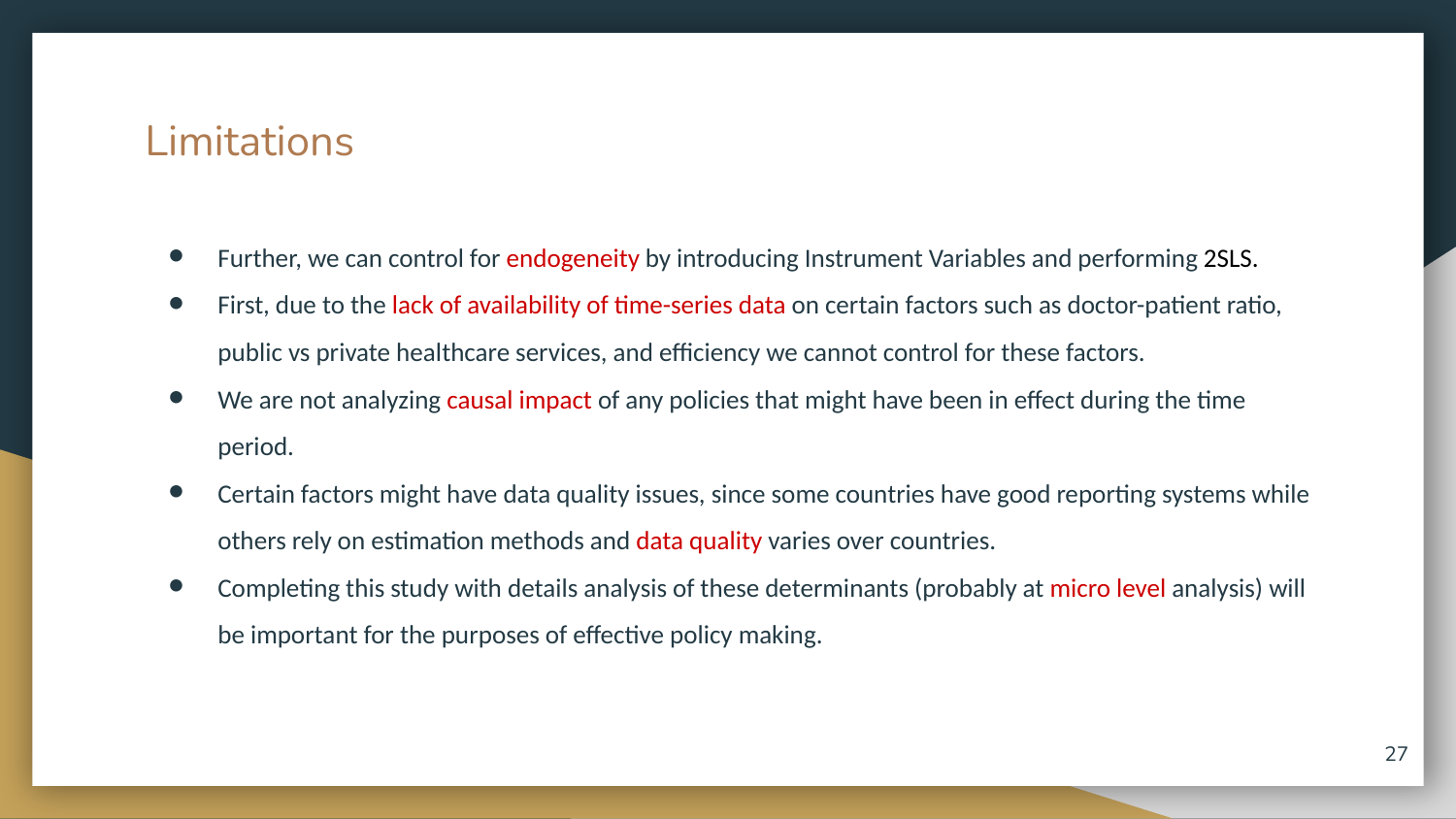

# Limitations
Further, we can control for endogeneity by introducing Instrument Variables and performing 2SLS.
First, due to the lack of availability of time-series data on certain factors such as doctor-patient ratio, public vs private healthcare services, and efficiency we cannot control for these factors.
We are not analyzing causal impact of any policies that might have been in effect during the time period.
Certain factors might have data quality issues, since some countries have good reporting systems while others rely on estimation methods and data quality varies over countries.
Completing this study with details analysis of these determinants (probably at micro level analysis) will be important for the purposes of effective policy making.
27